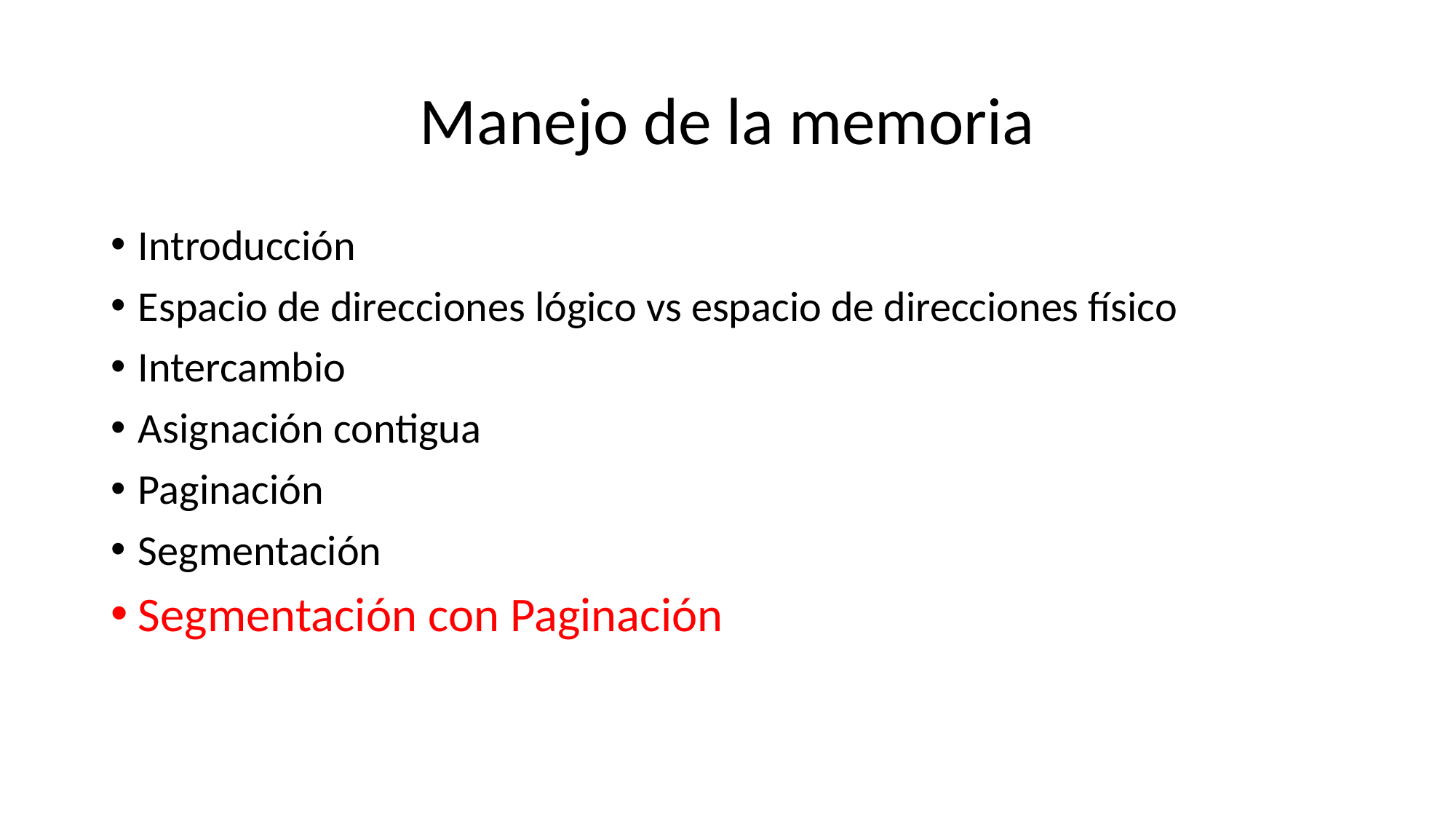

# Manejo de la memoria
Introducción
Espacio de direcciones lógico vs espacio de direcciones físico
Intercambio
Asignación contigua
Paginación
Segmentación
Segmentación con Paginación